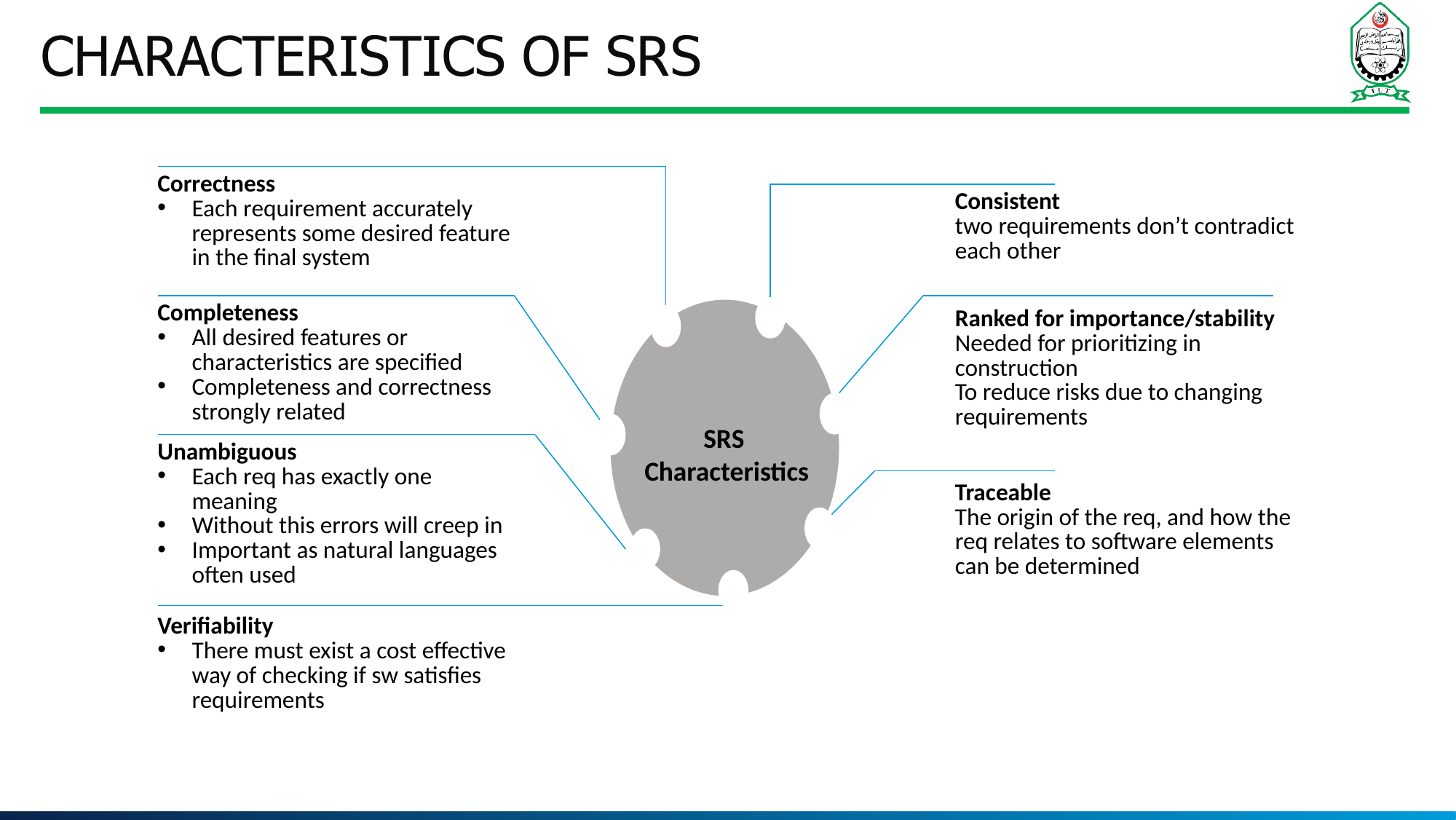

# Characteristics of SRS
Correctness
Each requirement accurately represents some desired feature in the final system
Consistent
two requirements don’t contradict each other
Completeness
All desired features or characteristics are specified
Completeness and correctness strongly related

Ranked for importance/stability
Needed for prioritizing in construction
To reduce risks due to changing requirements

Unambiguous
Each req has exactly one meaning
Without this errors will creep in
Important as natural languages often used
Traceable
The origin of the req, and how the req relates to software elements can be determined

Verifiability
There must exist a cost effective way of checking if sw satisfies requirements
SRS
Characteristics